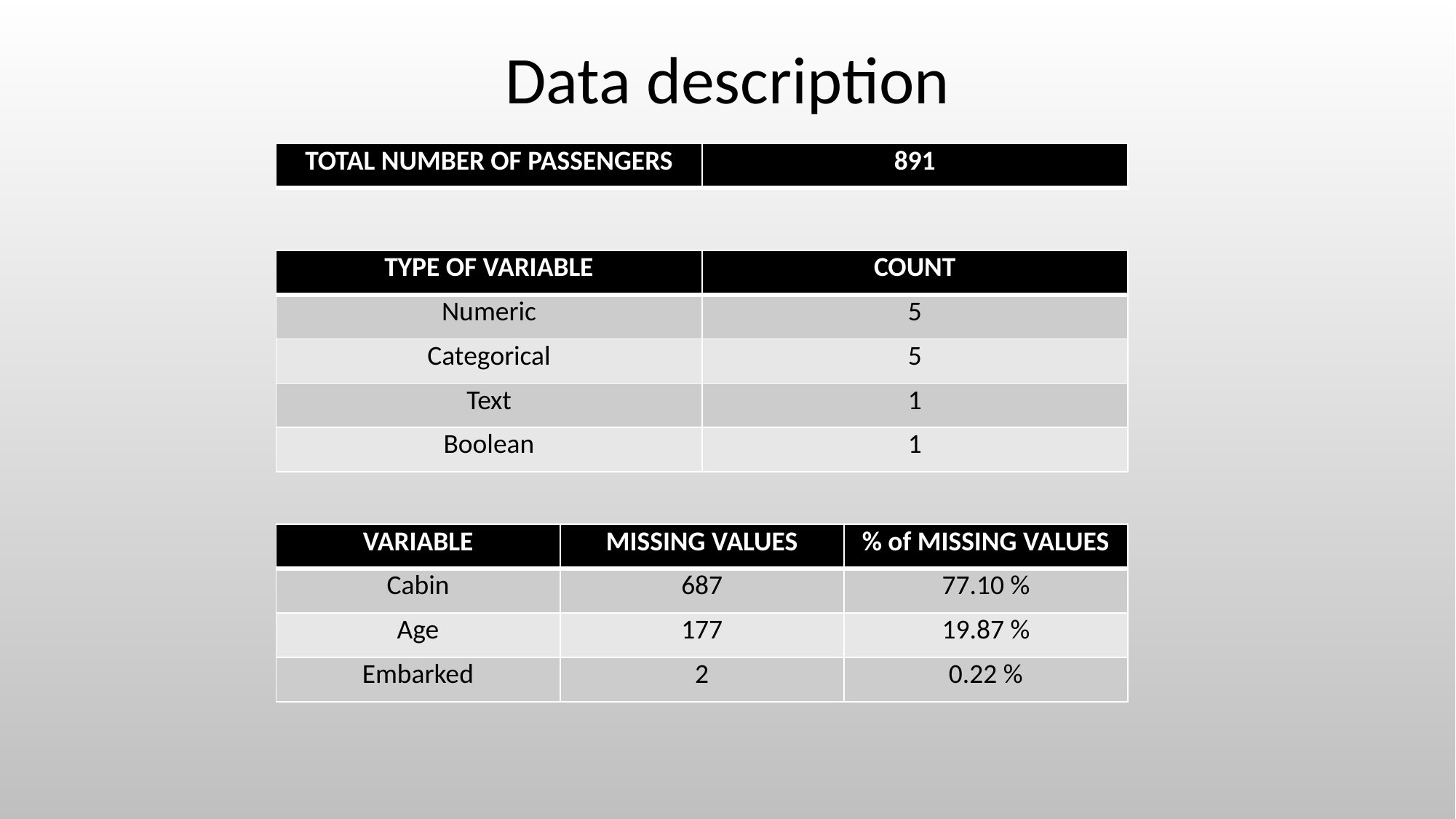

# Data description
| TOTAL NUMBER OF PASSENGERS | 891 |
| --- | --- |
| TYPE OF VARIABLE | COUNT |
| --- | --- |
| Numeric | 5 |
| Categorical | 5 |
| Text | 1 |
| Boolean | 1 |
| VARIABLE | MISSING VALUES | % of MISSING VALUES |
| --- | --- | --- |
| Cabin | 687 | 77.10 % |
| Age | 177 | 19.87 % |
| Embarked | 2 | 0.22 % |